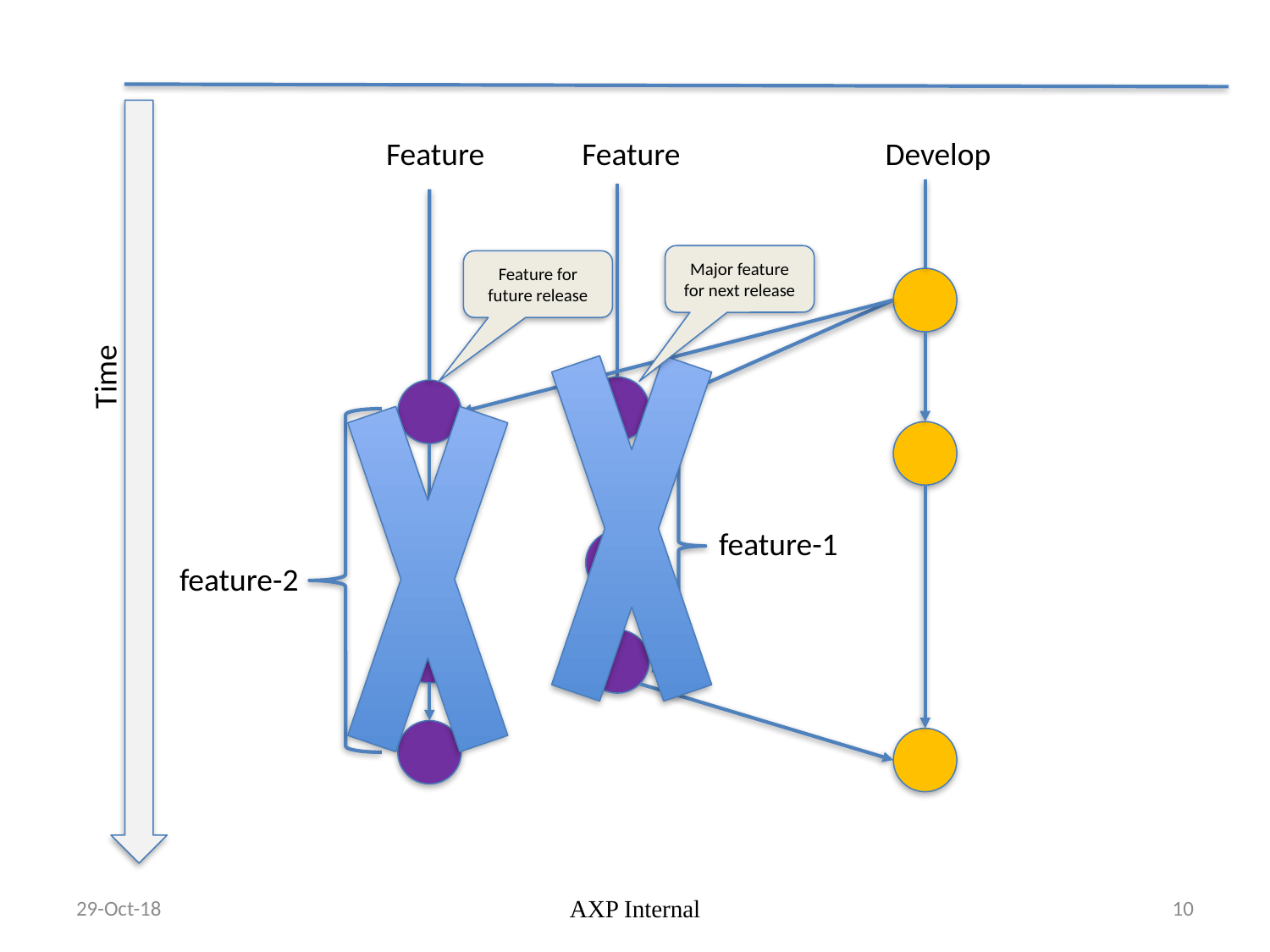

Feature
Feature
Develop

Major feature for next release
Feature for future release

Time

feature-1

feature-2

29-Oct-18
AXP Internal
10